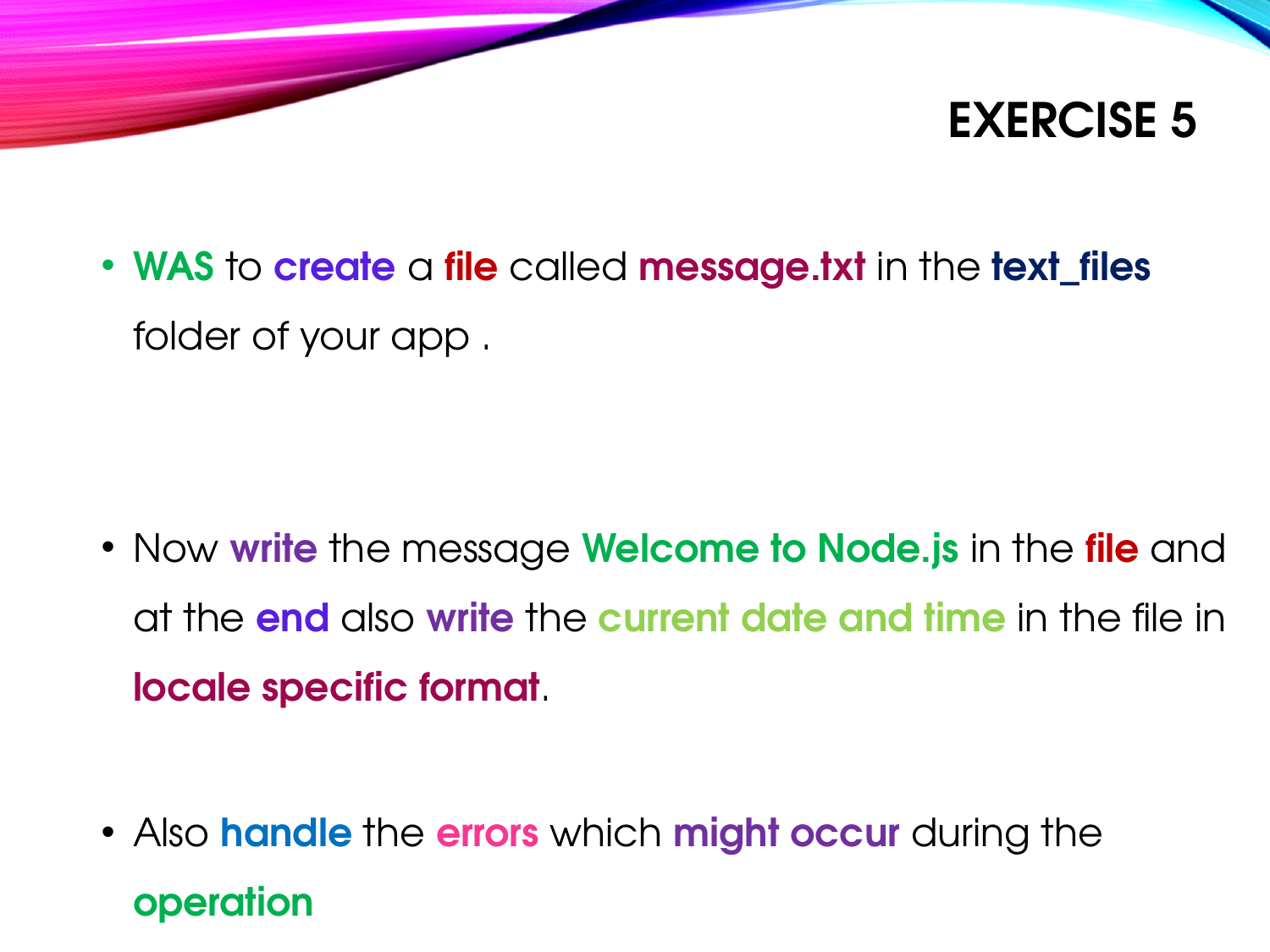

# Exercise 5
WAS to create a file called message.txt in the text_files folder of your app .

Now write the message Welcome to Node.js in the file and at the end also write the current date and time in the file in locale specific format.

Also handle the errors which might occur during the operation